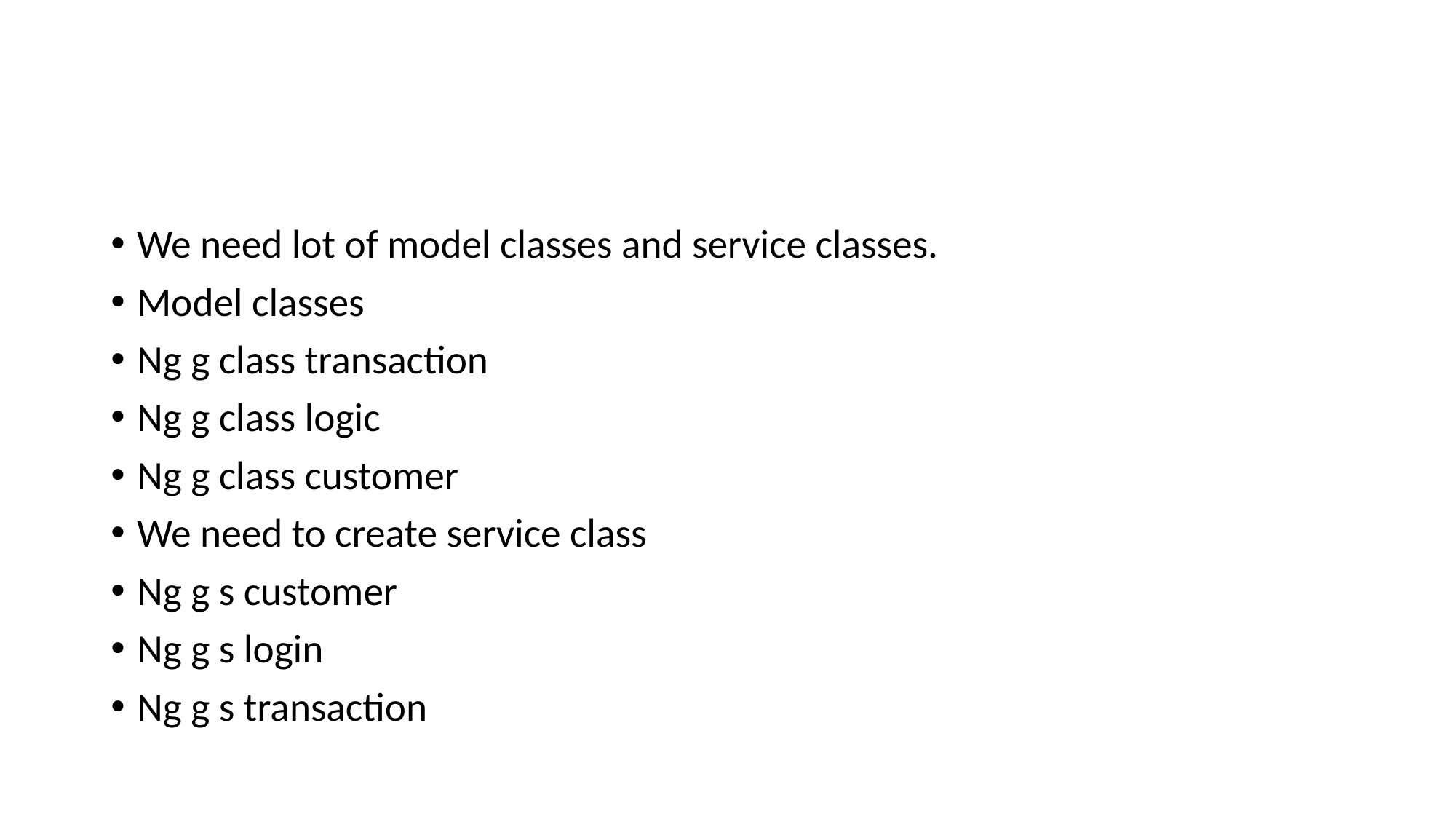

#
We need lot of model classes and service classes.
Model classes
Ng g class transaction
Ng g class logic
Ng g class customer
We need to create service class
Ng g s customer
Ng g s login
Ng g s transaction